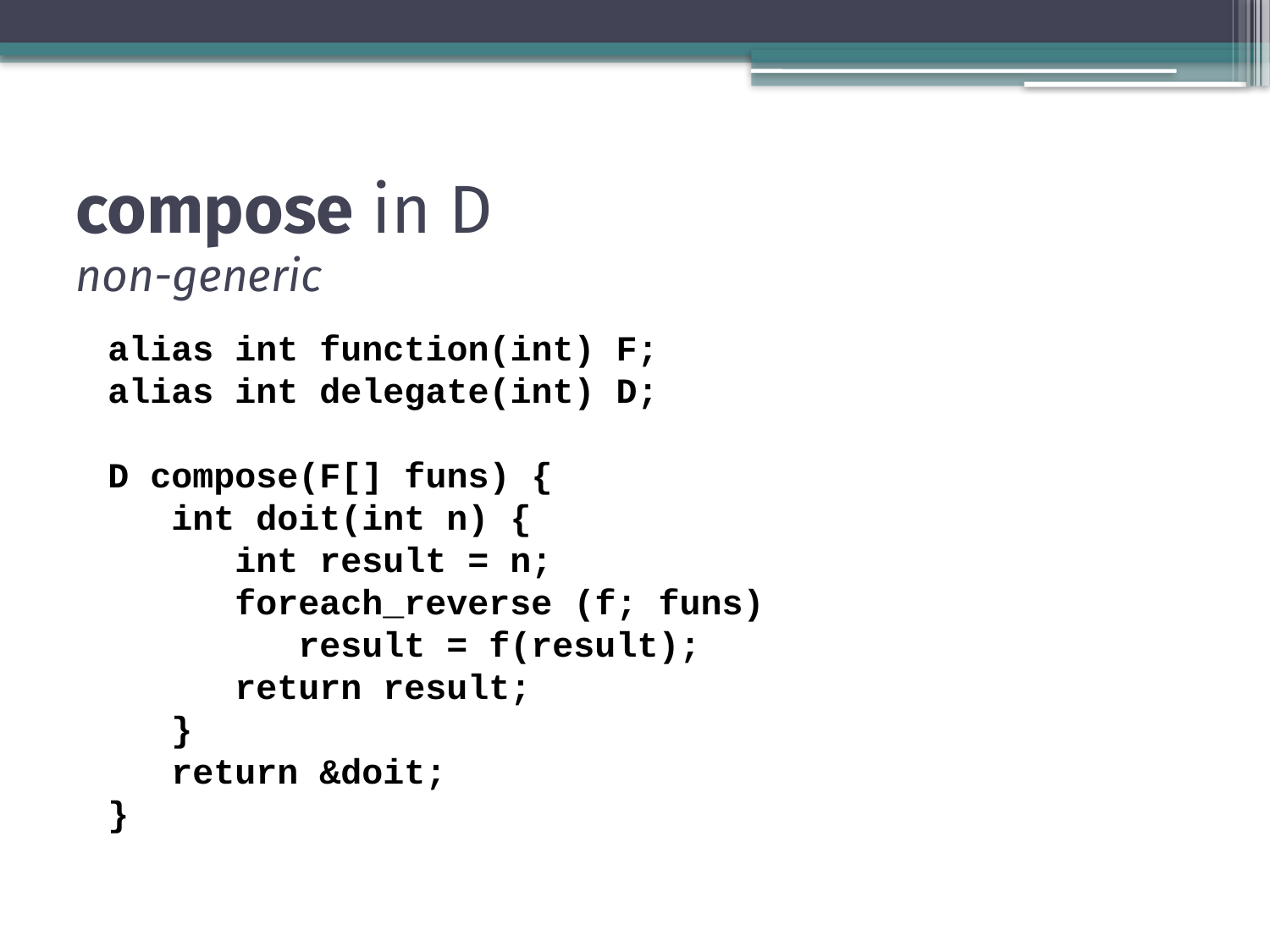

# compose in D non-generic
alias int function(int) F;
alias int delegate(int) D;

D compose(F[] funs) {
   int doit(int n) {
      int result = n;
      foreach_reverse (f; funs)
         result = f(result);
      return result;
   }
   return &doit;
}